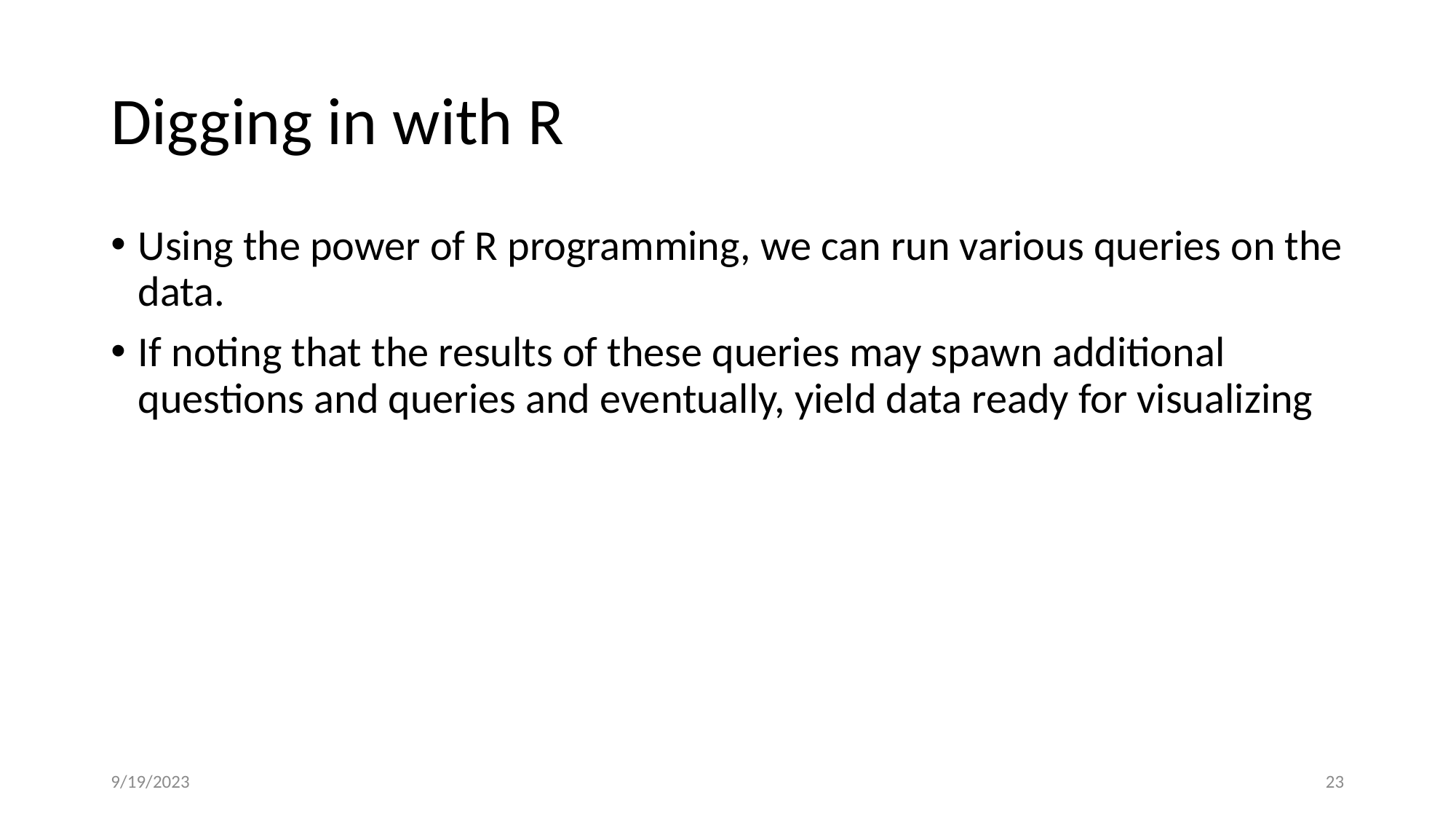

# Digging in with R
Using the power of R programming, we can run various queries on the data.
If noting that the results of these queries may spawn additional questions and queries and eventually, yield data ready for visualizing
9/19/2023

23